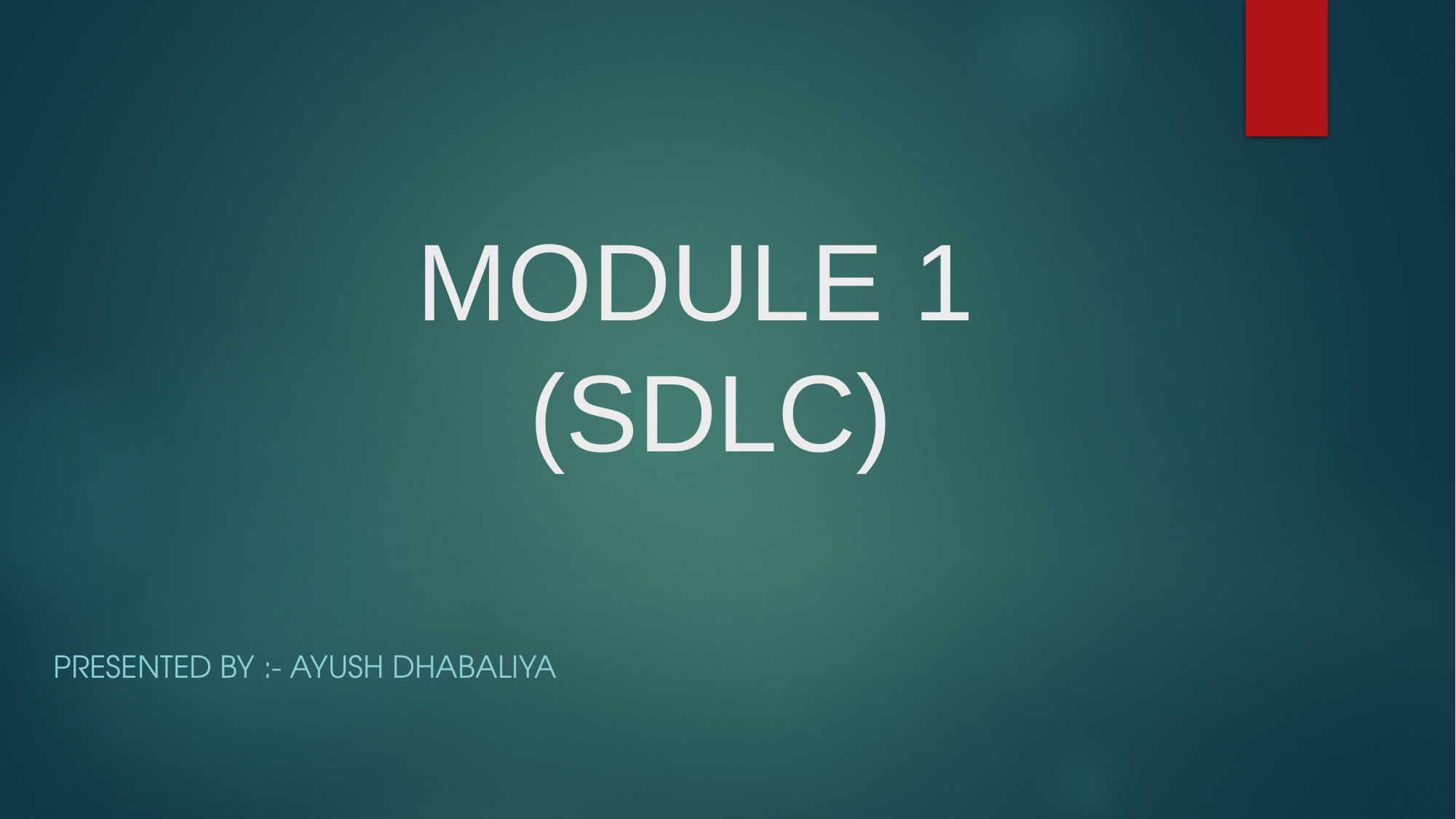

# MODULE 1 (SDLC)
PRESENTED BY :- AYUSH DHABALIYA